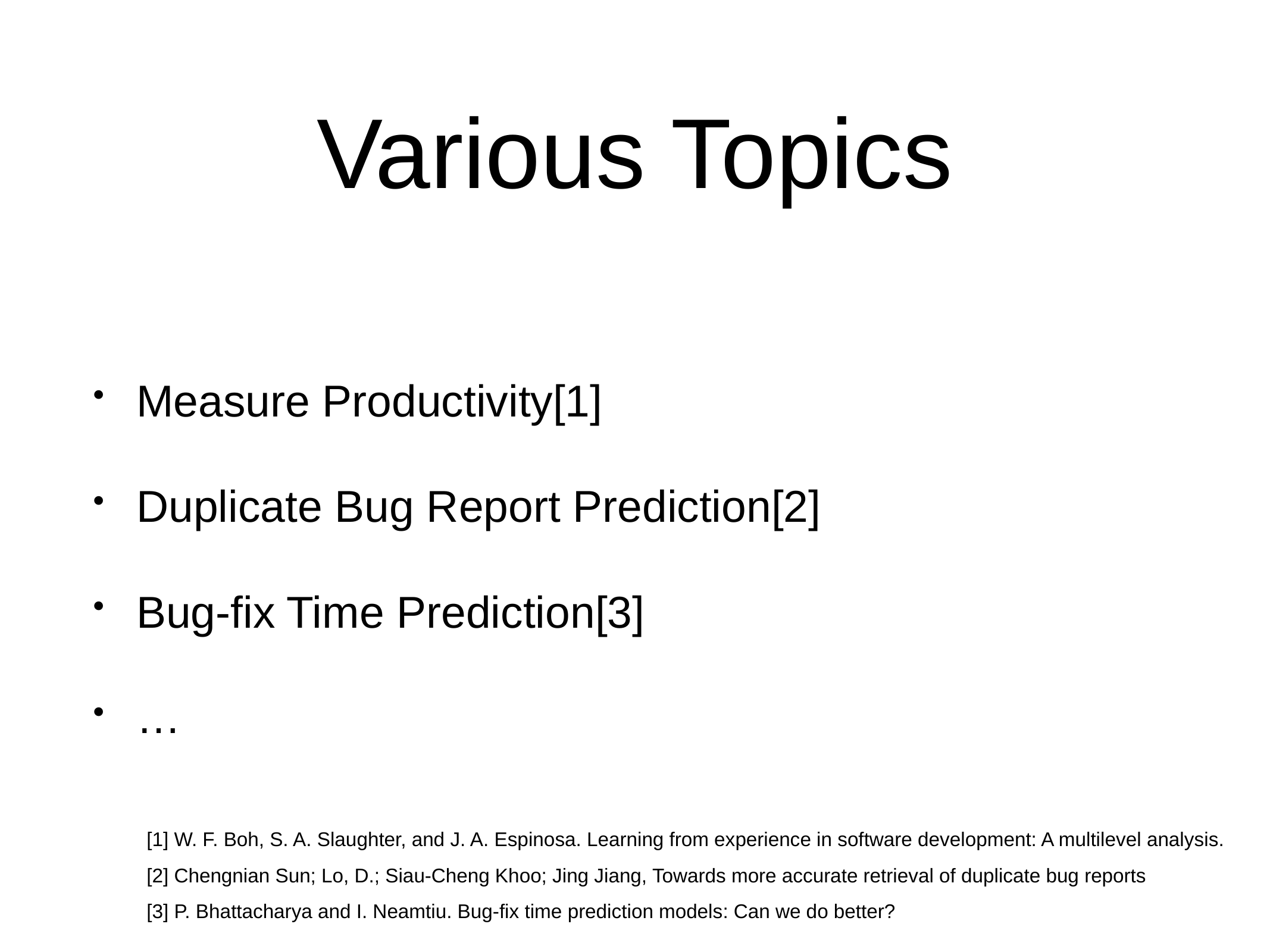

# Various Topics
Measure Productivity[1]
Duplicate Bug Report Prediction[2]
Bug-fix Time Prediction[3]
…
[1] W. F. Boh, S. A. Slaughter, and J. A. Espinosa. Learning from experience in software development: A multilevel analysis.
[2] Chengnian Sun; Lo, D.; Siau-Cheng Khoo; Jing Jiang, Towards more accurate retrieval of duplicate bug reports
[3] P. Bhattacharya and I. Neamtiu. Bug-fix time prediction models: Can we do better?